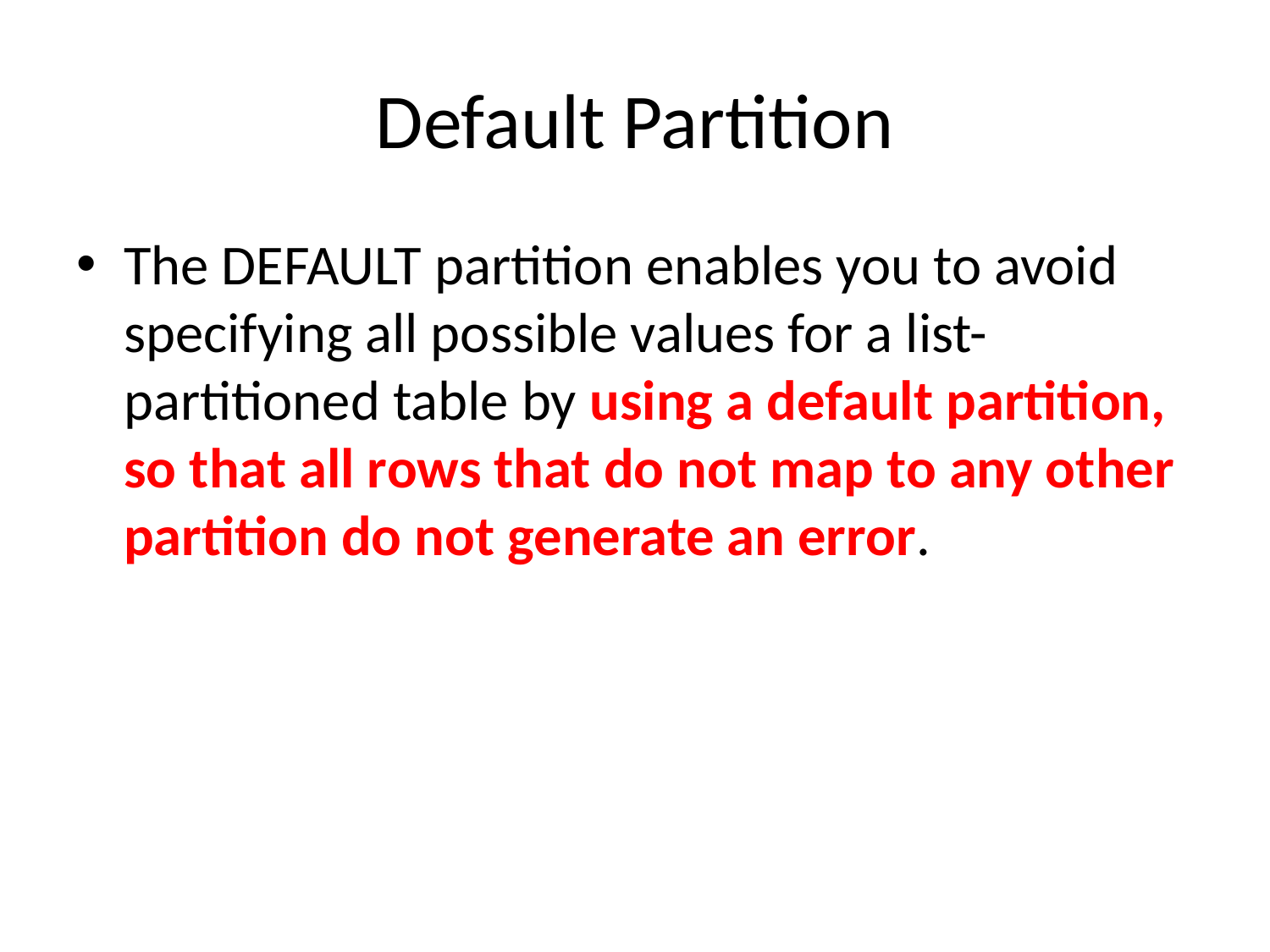

# Default Partition
The DEFAULT partition enables you to avoid specifying all possible values for a list-partitioned table by using a default partition, so that all rows that do not map to any other partition do not generate an error.